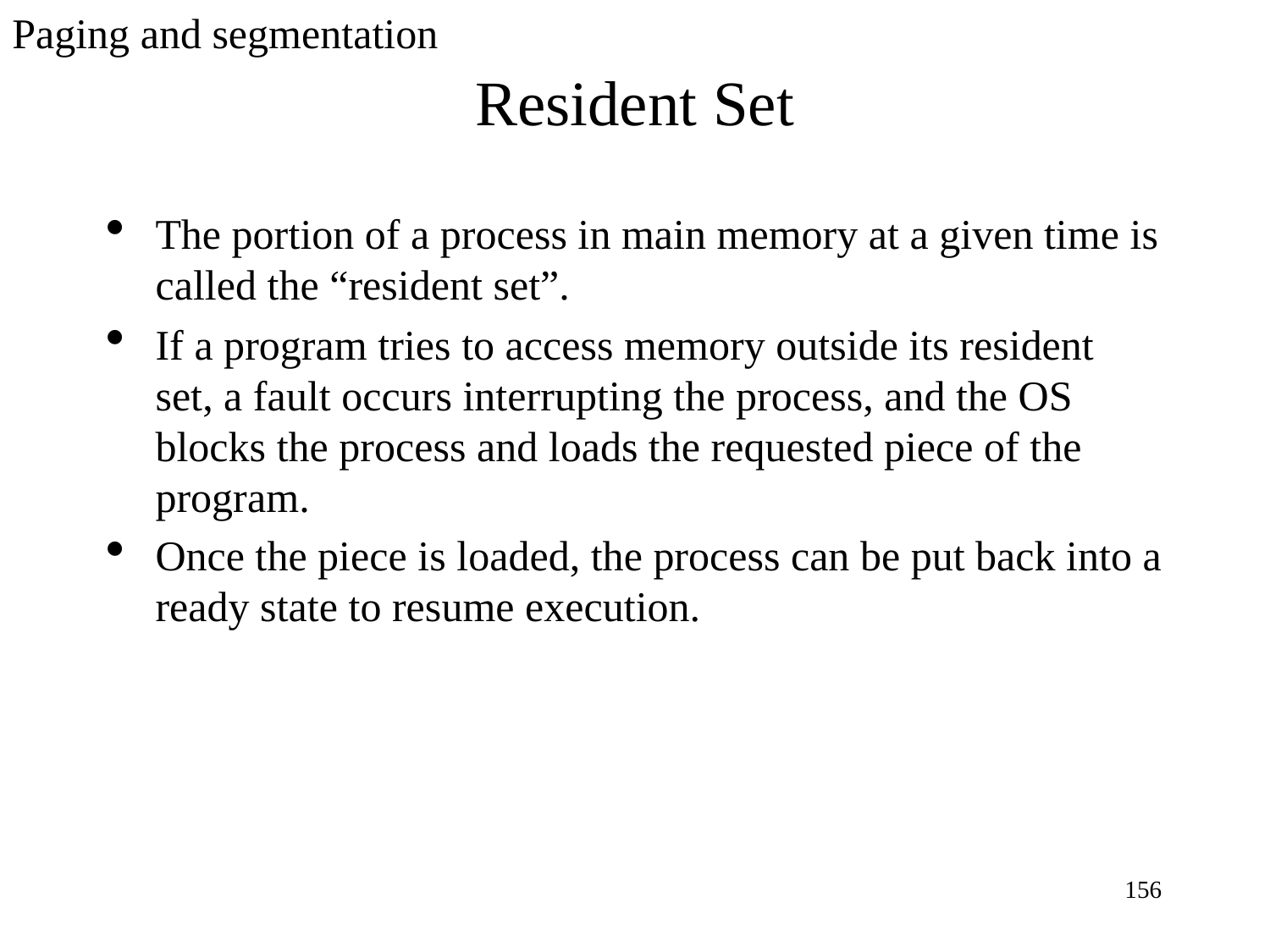

Paging and segmentation
Resident Set
The portion of a process in main memory at a given time is called the “resident set”.
If a program tries to access memory outside its resident set, a fault occurs interrupting the process, and the OS blocks the process and loads the requested piece of the program.
Once the piece is loaded, the process can be put back into a ready state to resume execution.
156